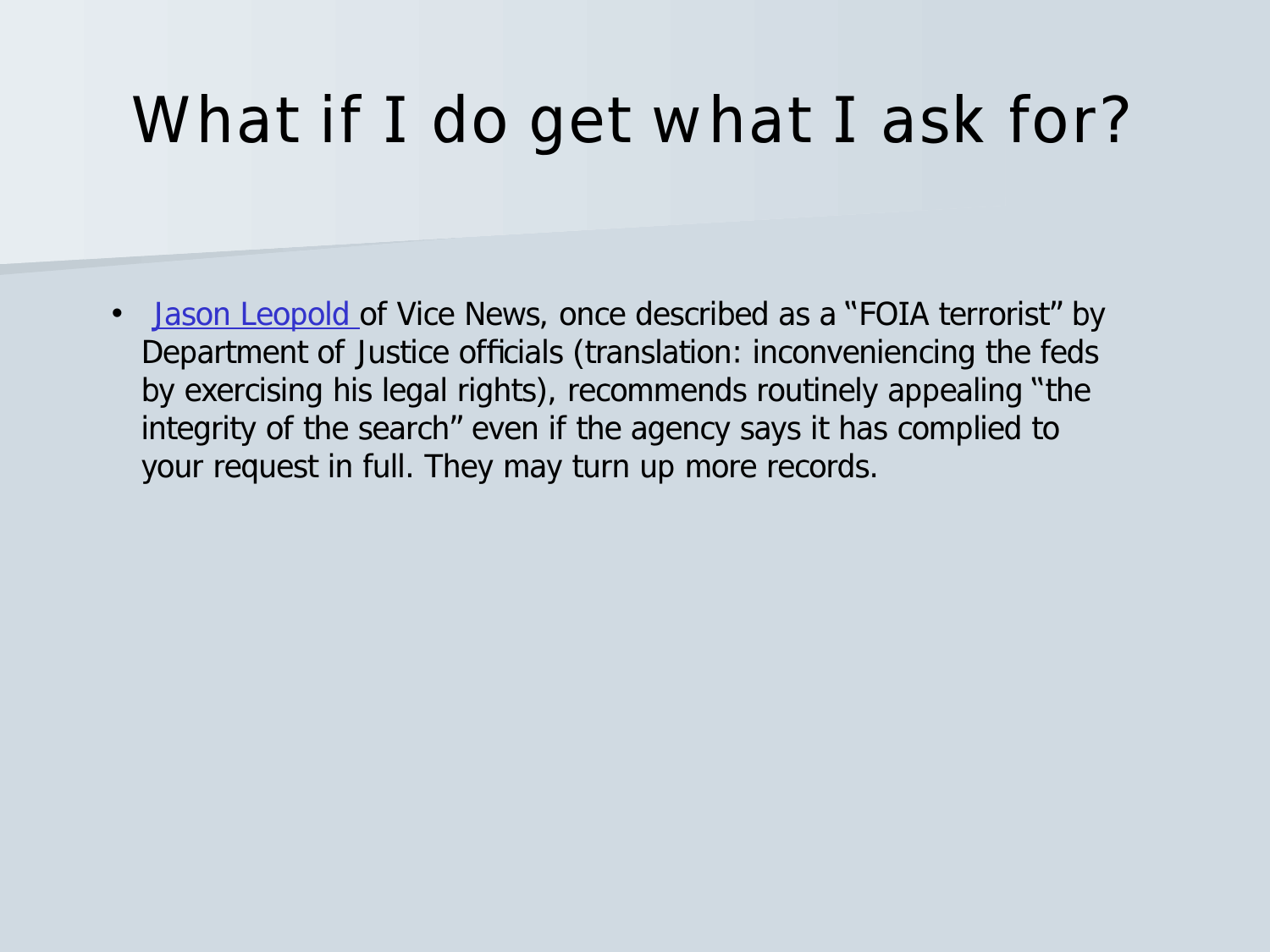

# What if I do get what I ask for?
 Jason Leopold of Vice News, once described as a “FOIA terrorist” by Department of Justice officials (translation: inconveniencing the feds by exercising his legal rights), recommends routinely appealing “the integrity of the search” even if the agency says it has complied to your request in full. They may turn up more records.